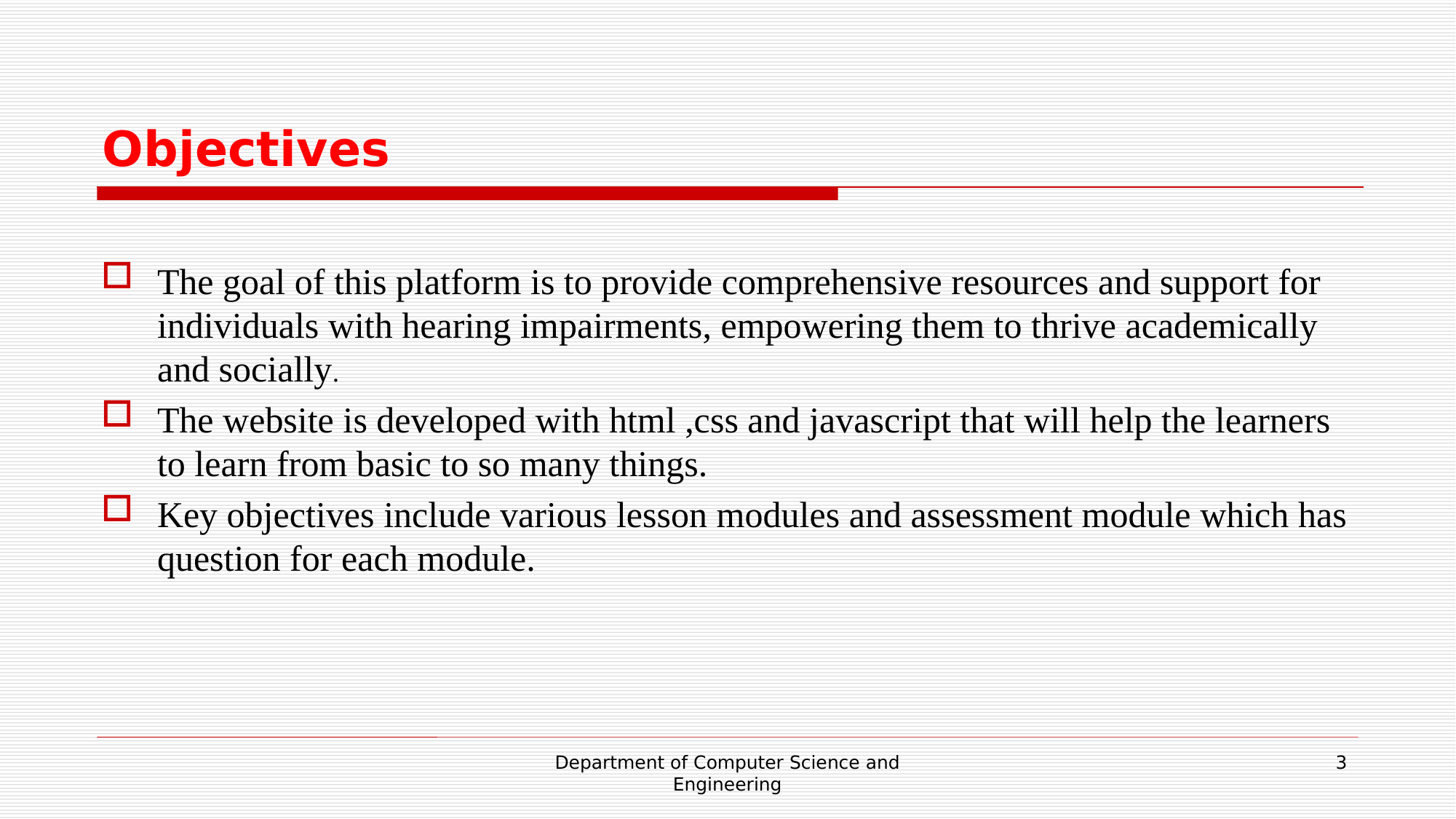

# Objectives

The goal of this platform is to provide comprehensive resources and support for individuals with hearing impairments, empowering them to thrive academically and socially.
The website is developed with html ,css and javascript that will help the learners to learn from basic to so many things.
Key objectives include various lesson modules and assessment module which has question for each module.
Department of Computer Science and Engineering
3